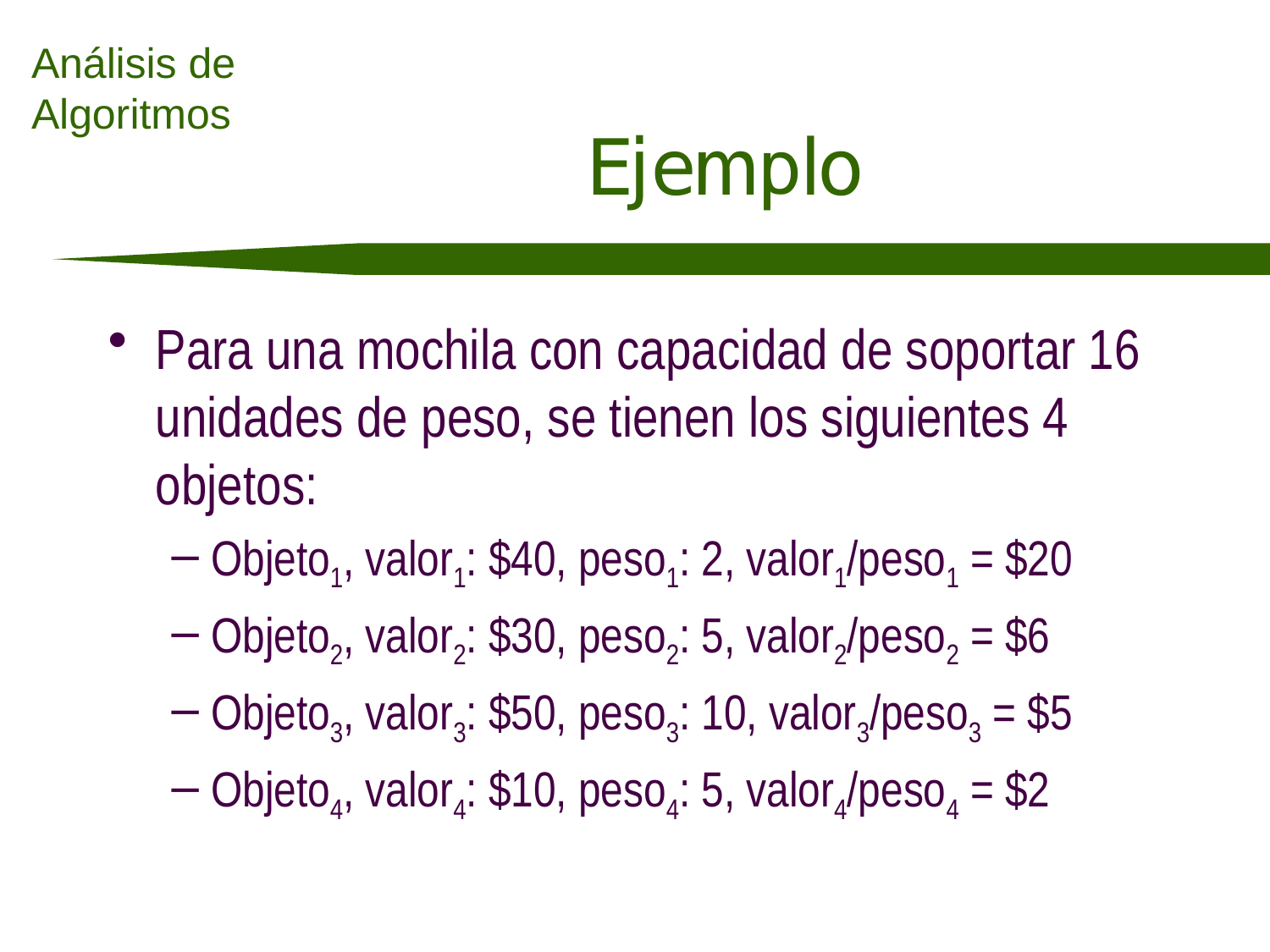

# Ejemplo
Para una mochila con capacidad de soportar 16 unidades de peso, se tienen los siguientes 4 objetos:
Objeto1, valor1: $40, peso1: 2, valor1/peso1 = $20
Objeto2, valor2: $30, peso2: 5, valor2/peso2 = $6
Objeto3, valor3: $50, peso3: 10, valor3/peso3 = $5
Objeto4, valor4: $10, peso4: 5, valor4/peso4 = $2